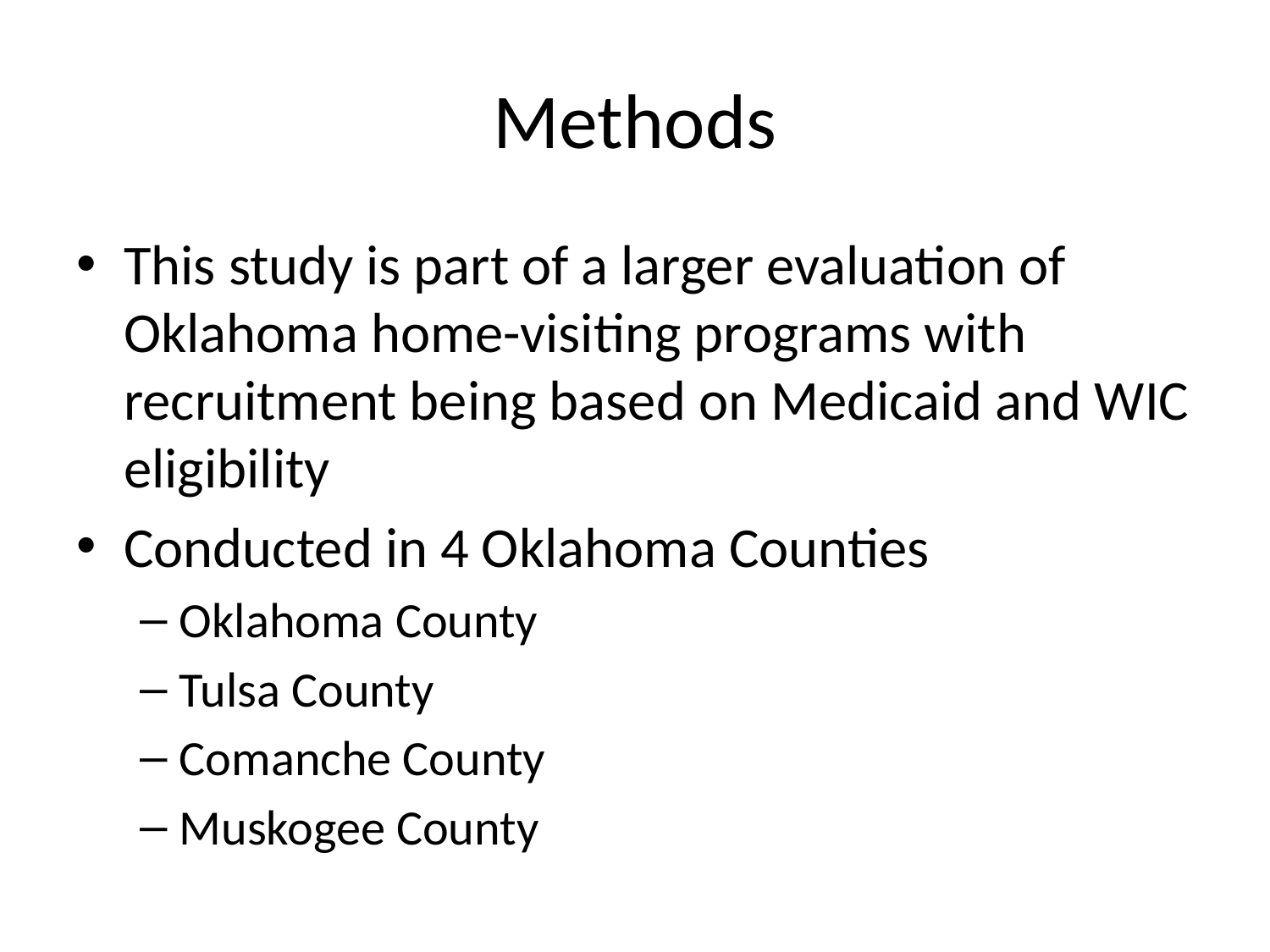

# Methods
This study is part of a larger evaluation of Oklahoma home-visiting programs with recruitment being based on Medicaid and WIC eligibility
Conducted in 4 Oklahoma Counties
Oklahoma County
Tulsa County
Comanche County
Muskogee County